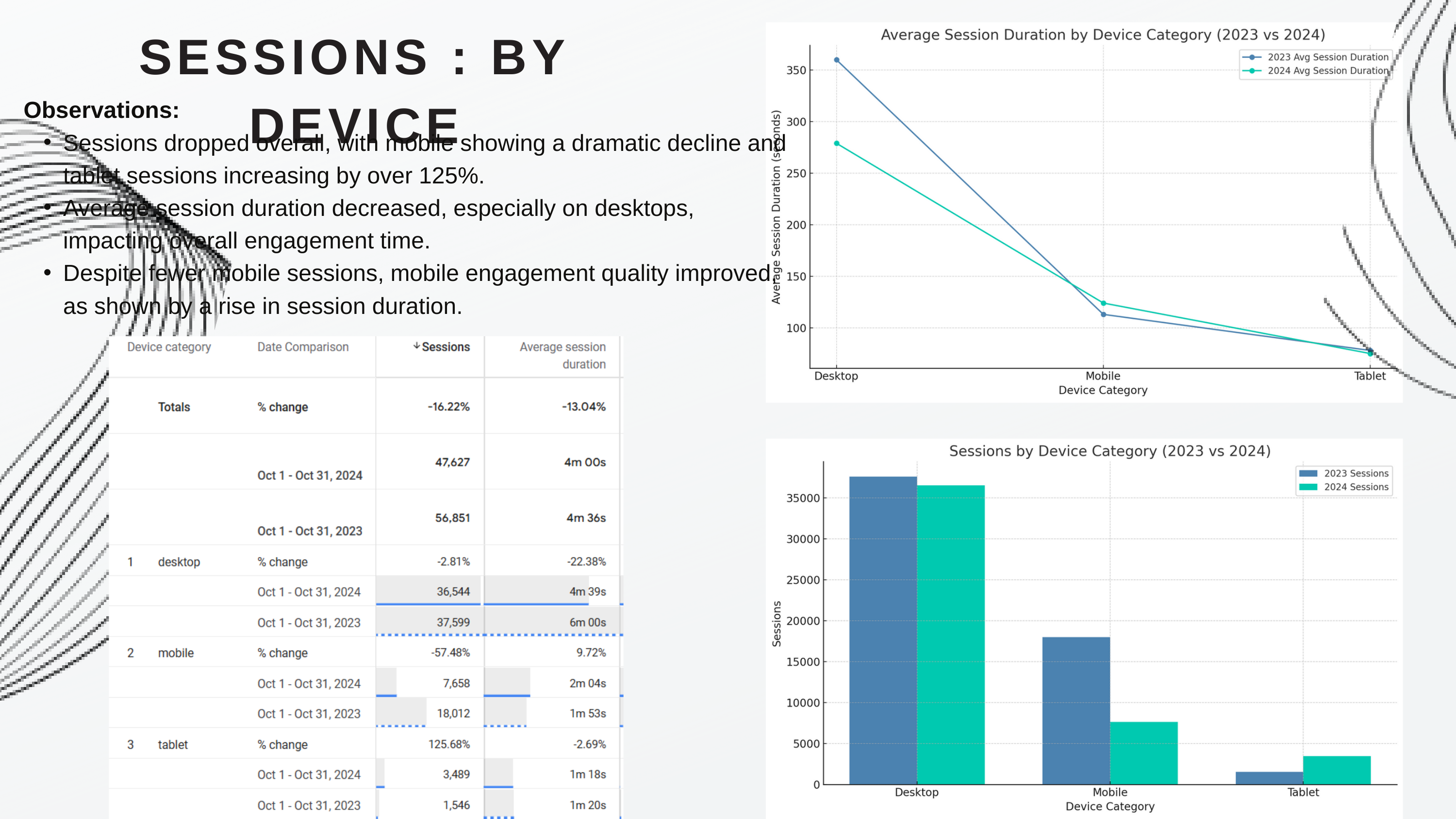

SESSIONS : BY DEVICE

Observations:
Sessions dropped overall, with mobile showing a dramatic decline and tablet sessions increasing by over 125%.
Average session duration decreased, especially on desktops, impacting overall engagement time.
Despite fewer mobile sessions, mobile engagement quality improved, as shown by a rise in session duration.